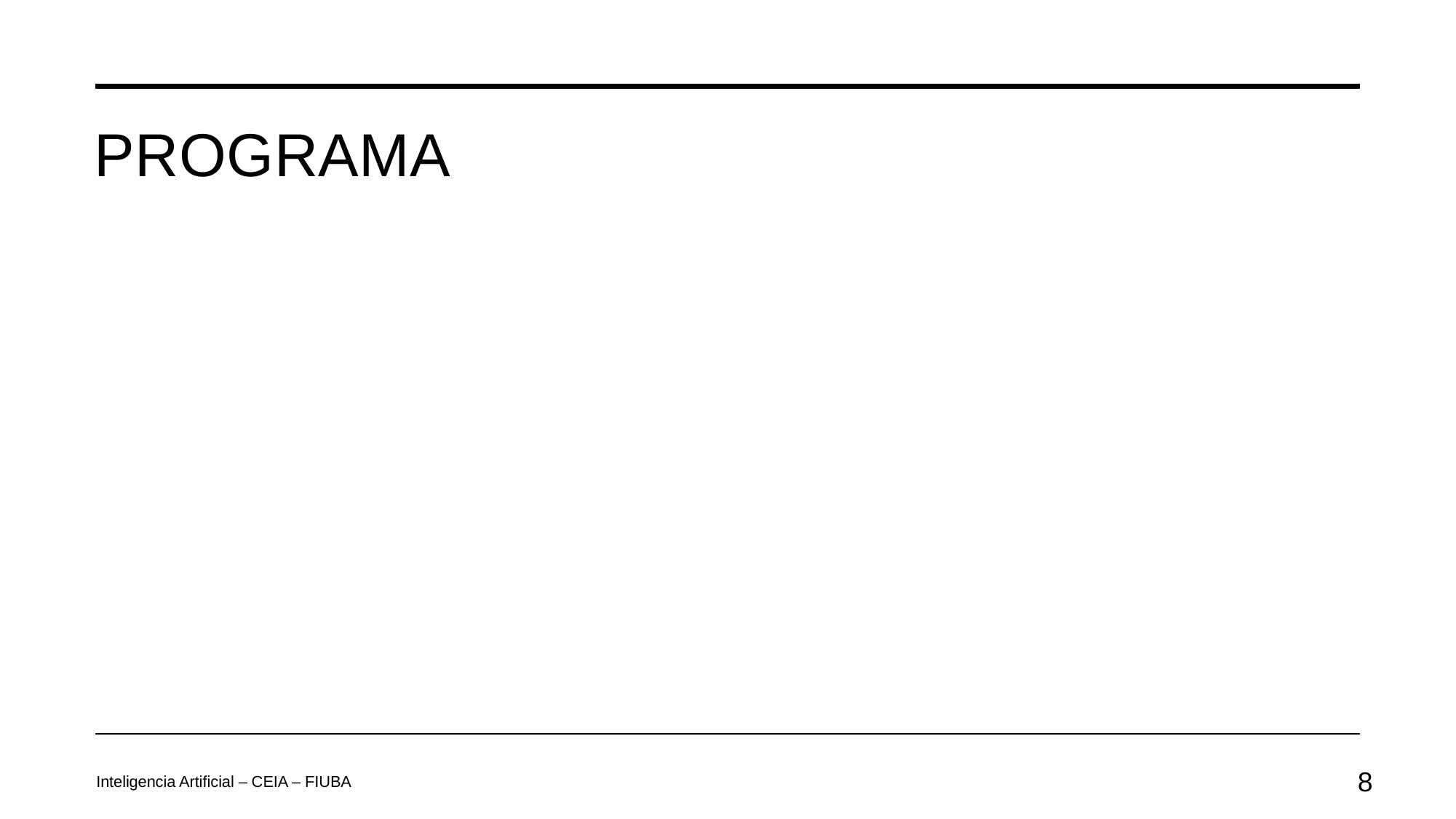

# Programa

Inteligencia Artificial – CEIA – FIUBA
8